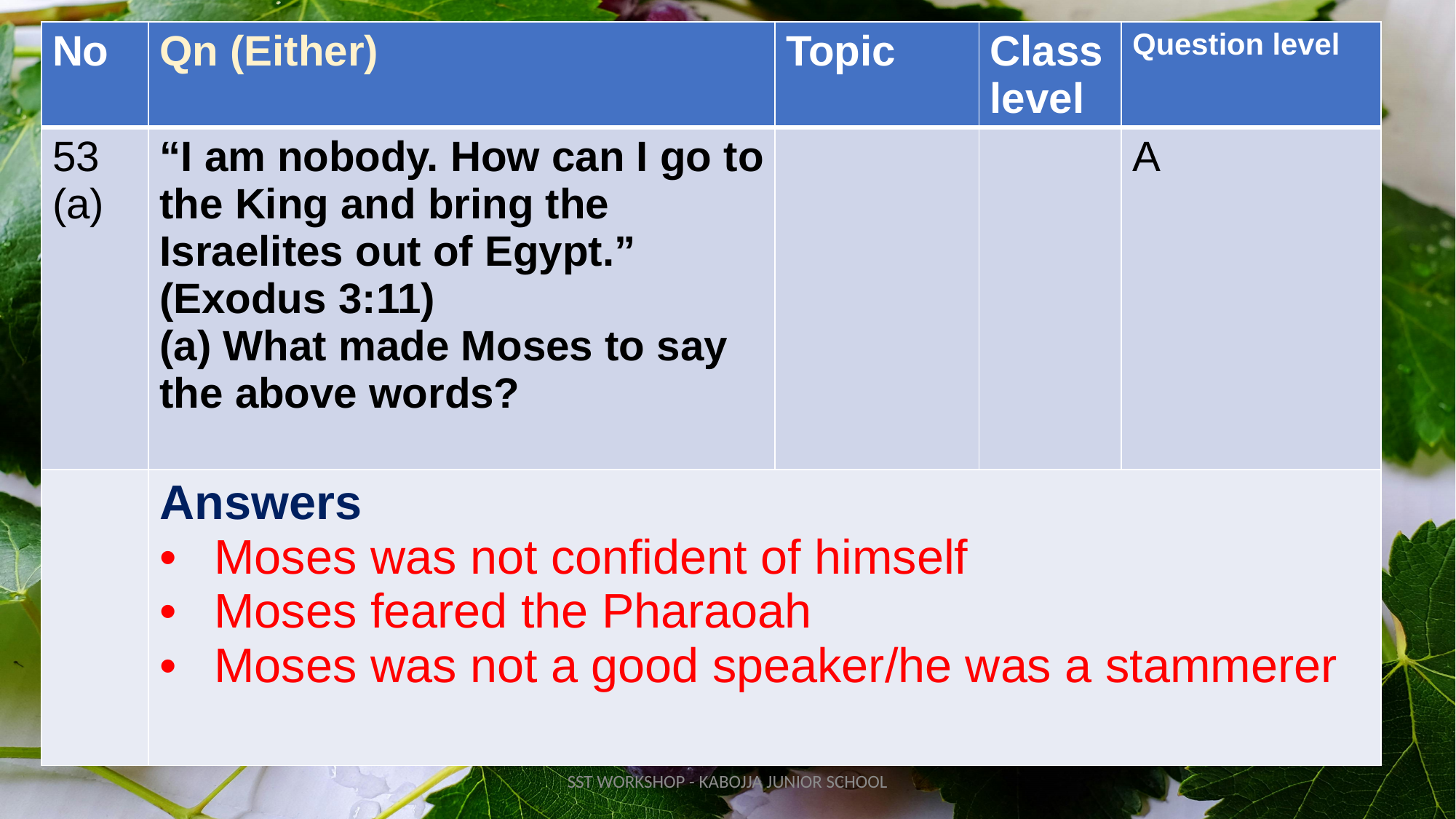

| No | Qn (Either) | Topic | Class level | Question level |
| --- | --- | --- | --- | --- |
| 53 (a) | “I am nobody. How can I go to the King and bring the Israelites out of Egypt.” (Exodus 3:11) (a) What made Moses to say the above words? |  |  | A |
|  | Answers Moses was not confident of himself Moses feared the Pharaoah Moses was not a good speaker/he was a stammerer |  |  |  |
SST WORKSHOP - KABOJJA JUNIOR SCHOOL